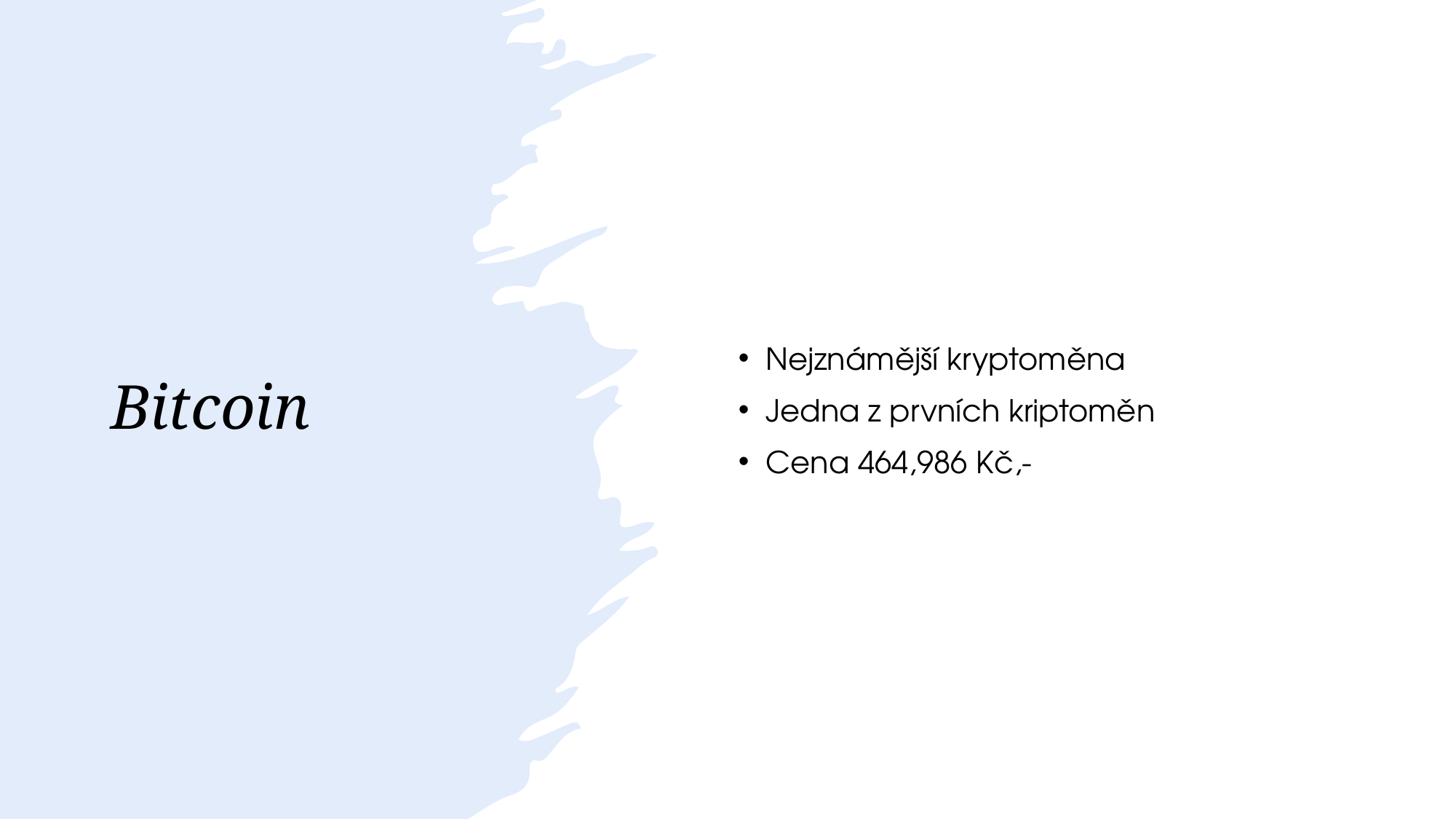

# Bitcoin
Nejznámější kryptoměna
Jedna z prvních kriptoměn
Cena 464,986 Kč,-